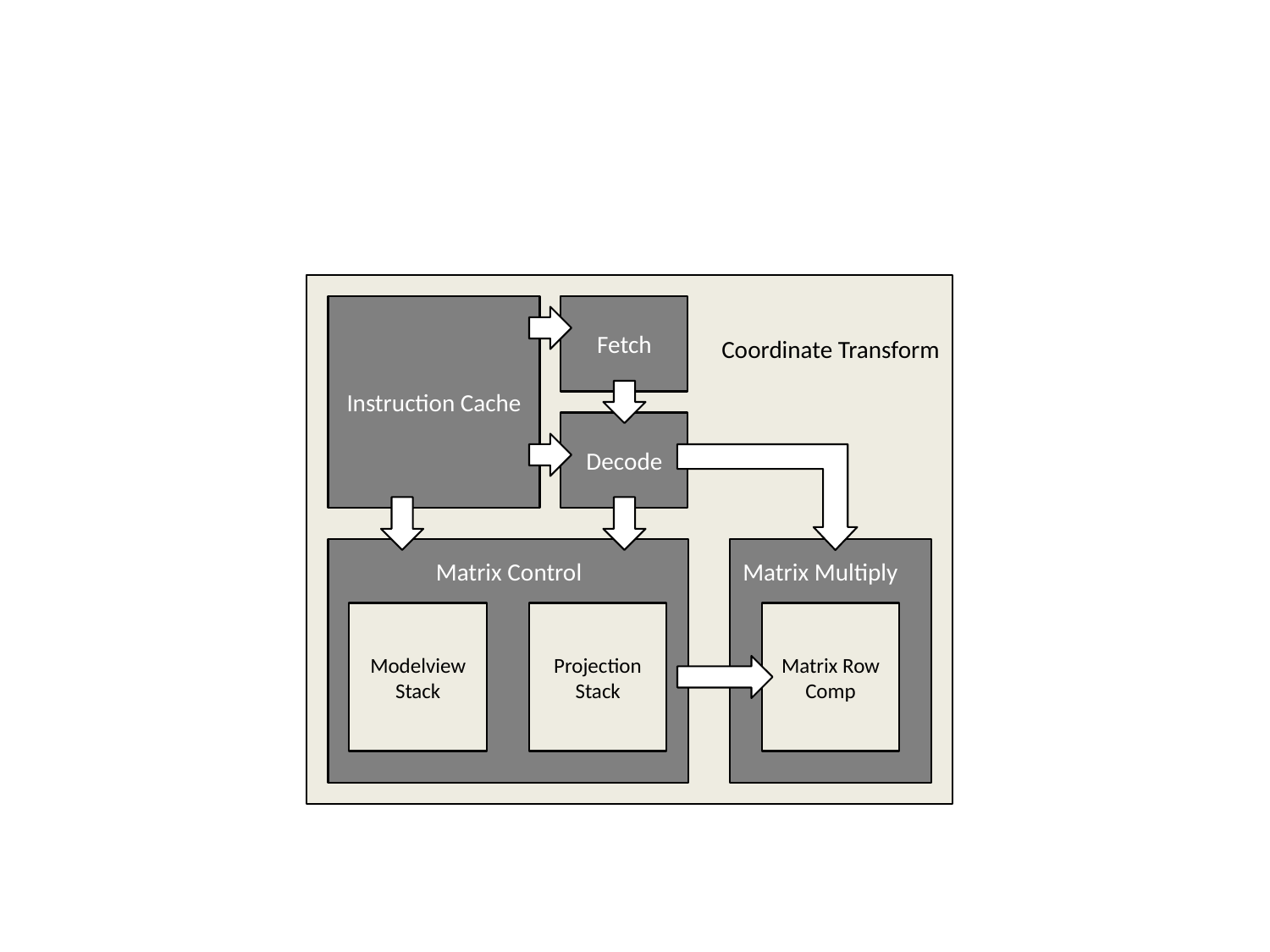

Instruction Cache
Fetch

Coordinate Transform

Decode

Matrix Control
Matrix Multiply
Modelview Stack
Projection Stack
Matrix Row Comp